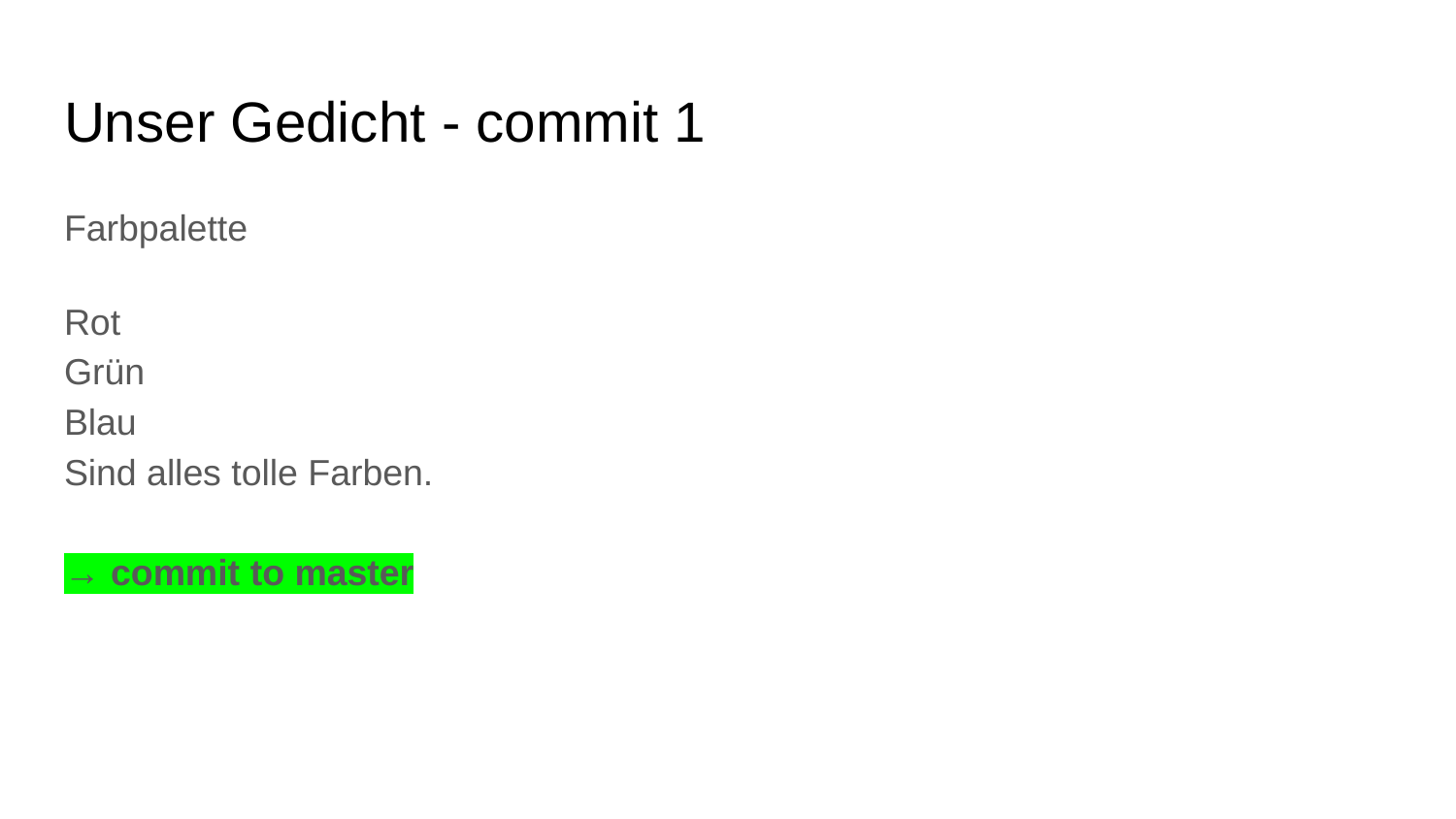

# Unser Gedicht - commit 1
Farbpalette
Rot
Grün
Blau
Sind alles tolle Farben.

→ commit to master